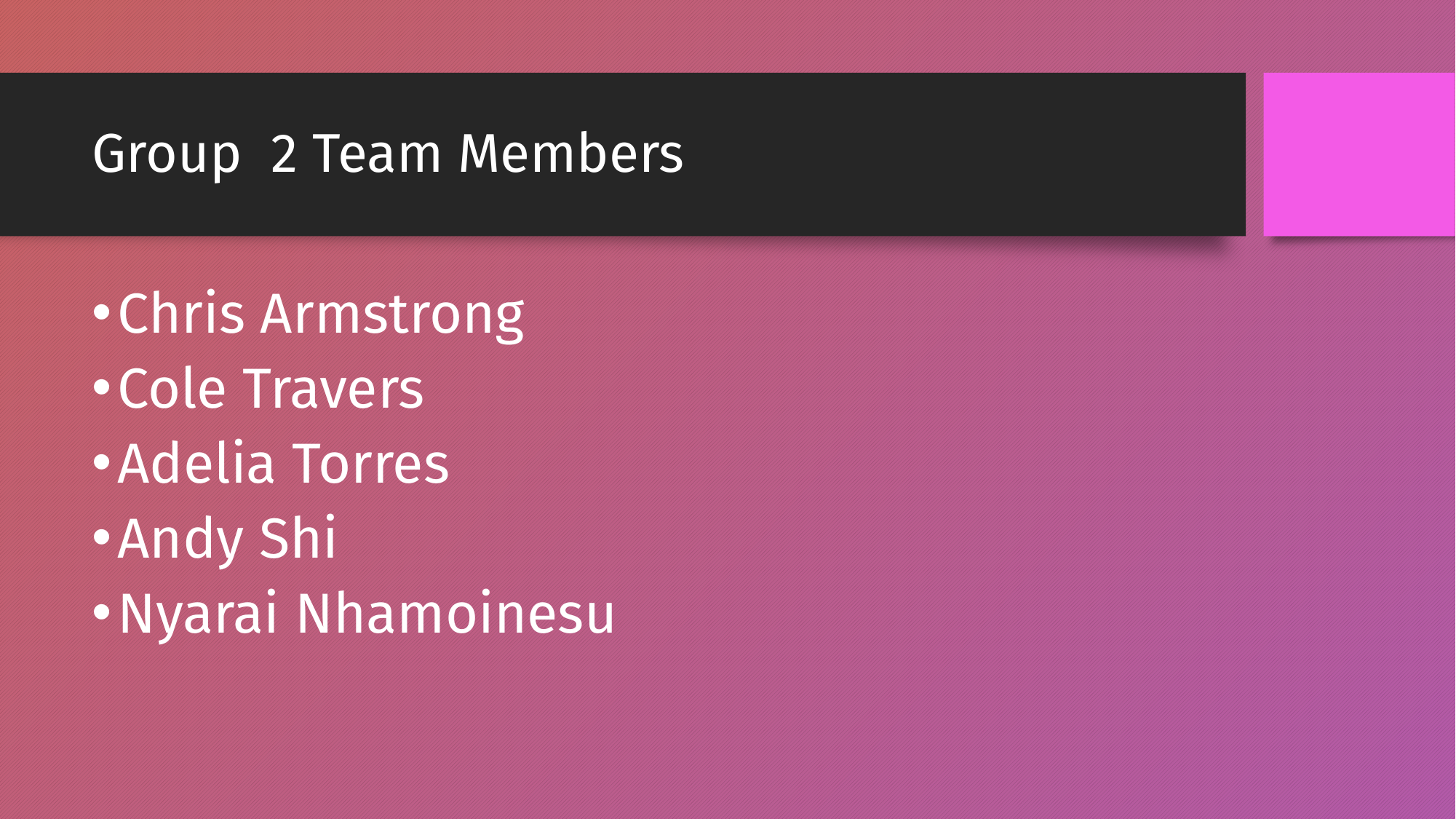

# Group  2 Team Members
Chris Armstrong
Cole Travers
Adelia Torres
Andy Shi
Nyarai Nhamoinesu